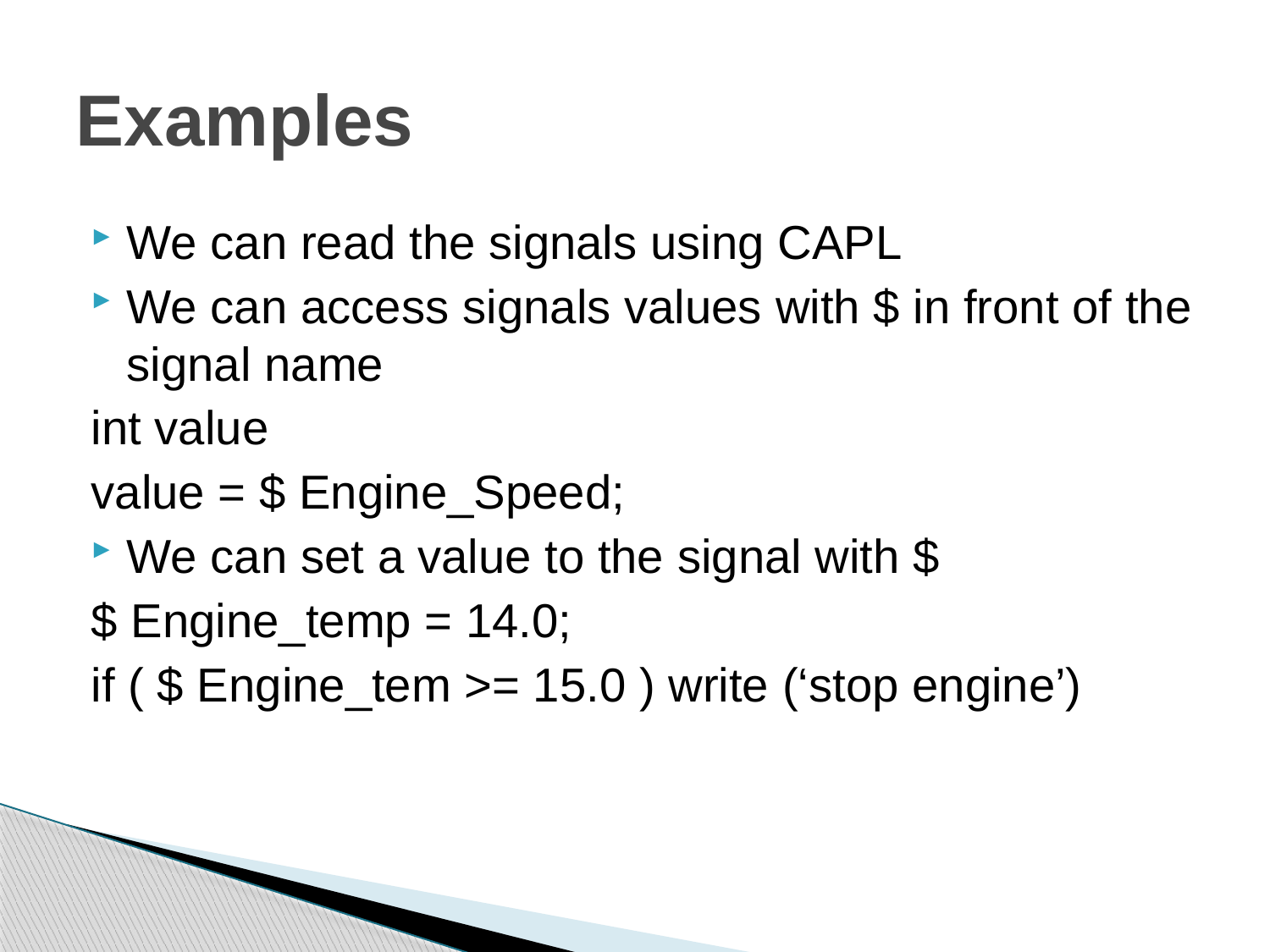

# Examples
We can read the signals using CAPL
We can access signals values with $ in front of the signal name
int value
value = $ Engine_Speed;
We can set a value to the signal with $
$ Engine_temp = 14.0;
if ( $ Engine_tem >= 15.0 ) write (‘stop engine’)